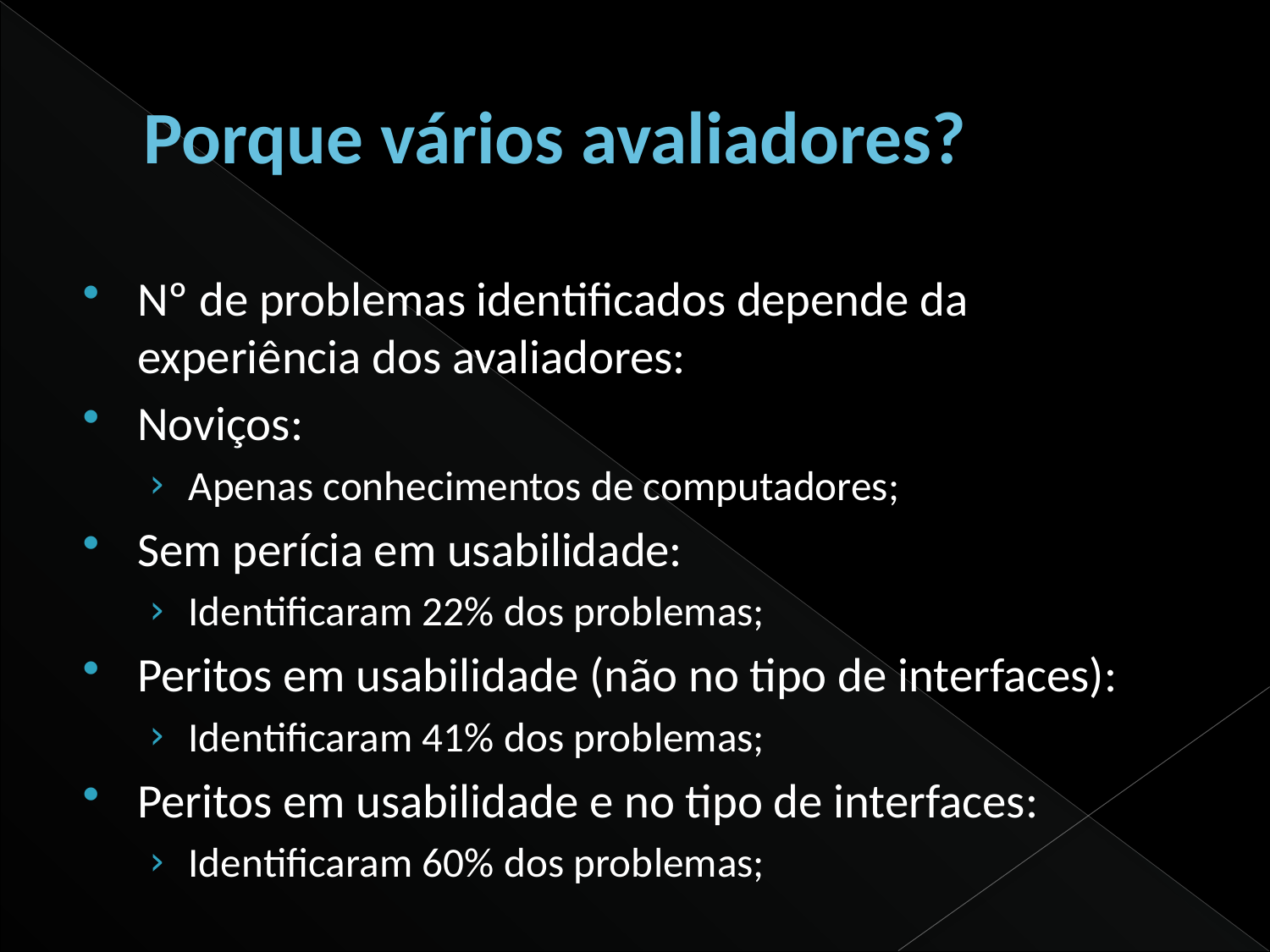

# Porque vários avaliadores?
Nº de problemas identificados depende da experiência dos avaliadores:
Noviços:
Apenas conhecimentos de computadores;
Sem perícia em usabilidade:
Identificaram 22% dos problemas;
Peritos em usabilidade (não no tipo de interfaces):
Identificaram 41% dos problemas;
Peritos em usabilidade e no tipo de interfaces:
Identificaram 60% dos problemas;